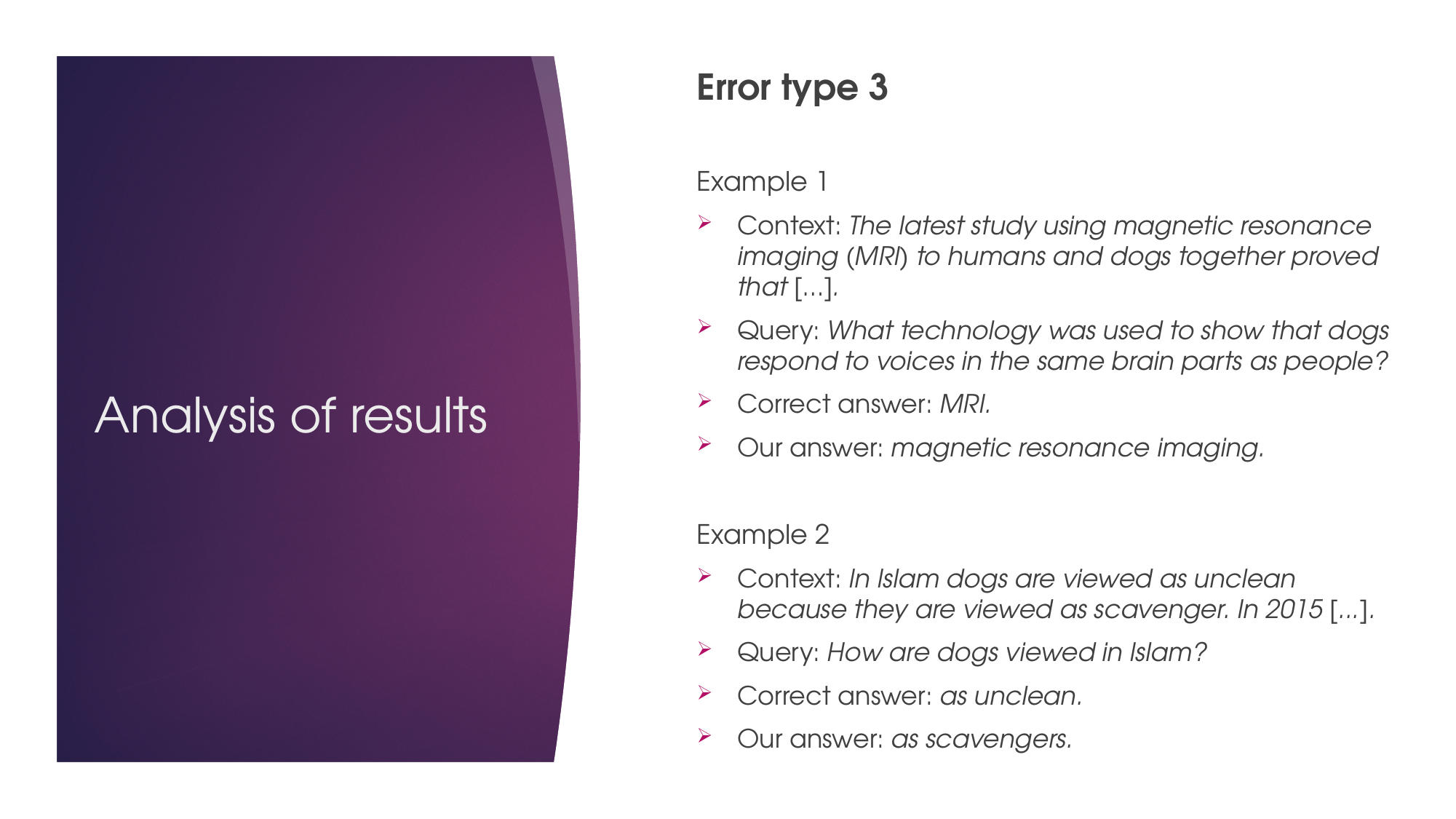

Error type 3

Example 1
Context: The latest study using magnetic resonance imaging (MRI) to humans and dogs together proved that […].
Query: What technology was used to show that dogs respond to voices in the same brain parts as people?
Correct answer: MRI.
Our answer: magnetic resonance imaging.

Example 2
Context: In Islam dogs are viewed as unclean because they are viewed as scavenger. In 2015 [...].
Query: How are dogs viewed in Islam?
Correct answer: as unclean.
Our answer: as scavengers.

# Analysis of results